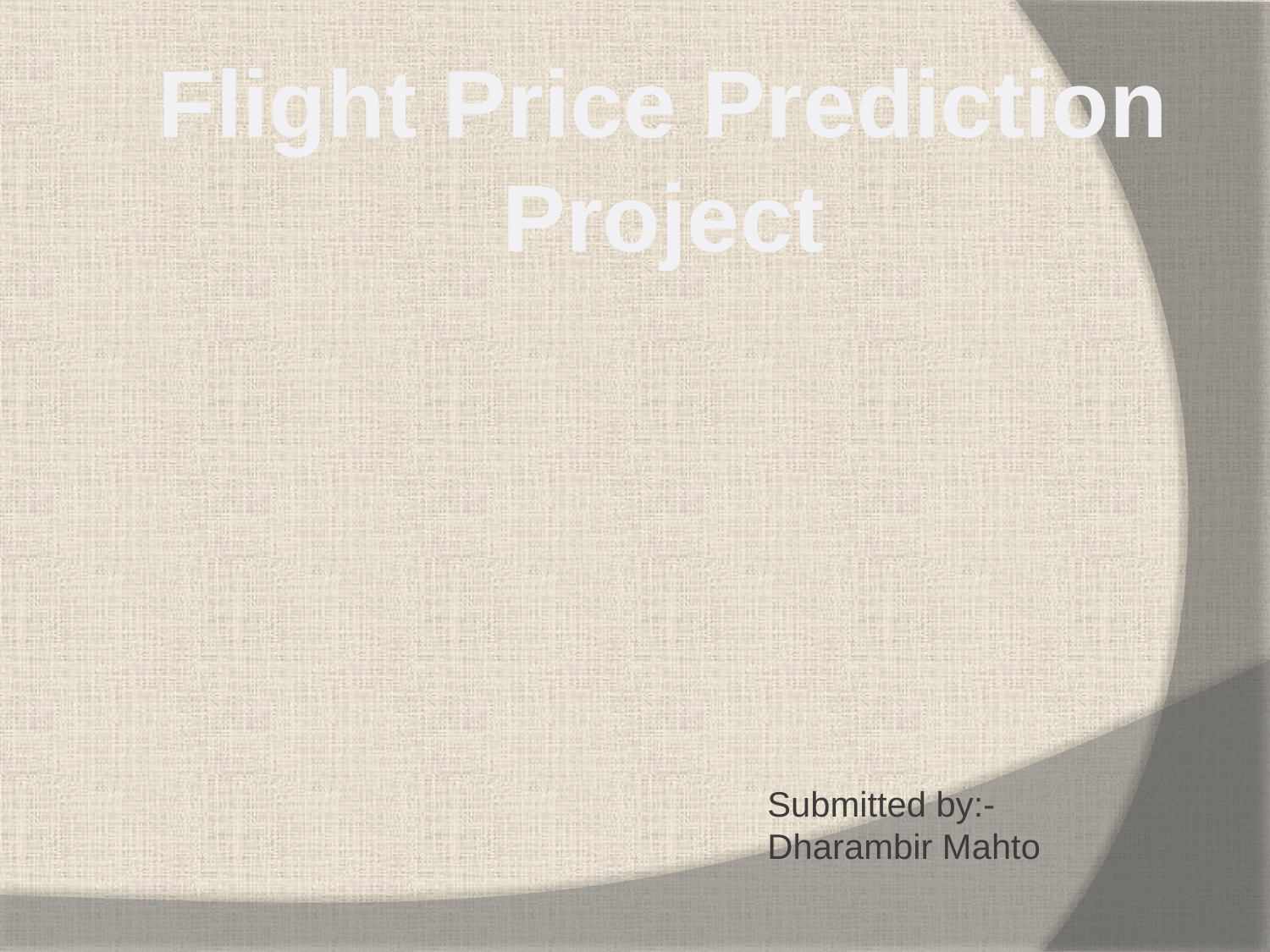

Flight Price Prediction
Project
Submitted by:-
Dharambir Mahto